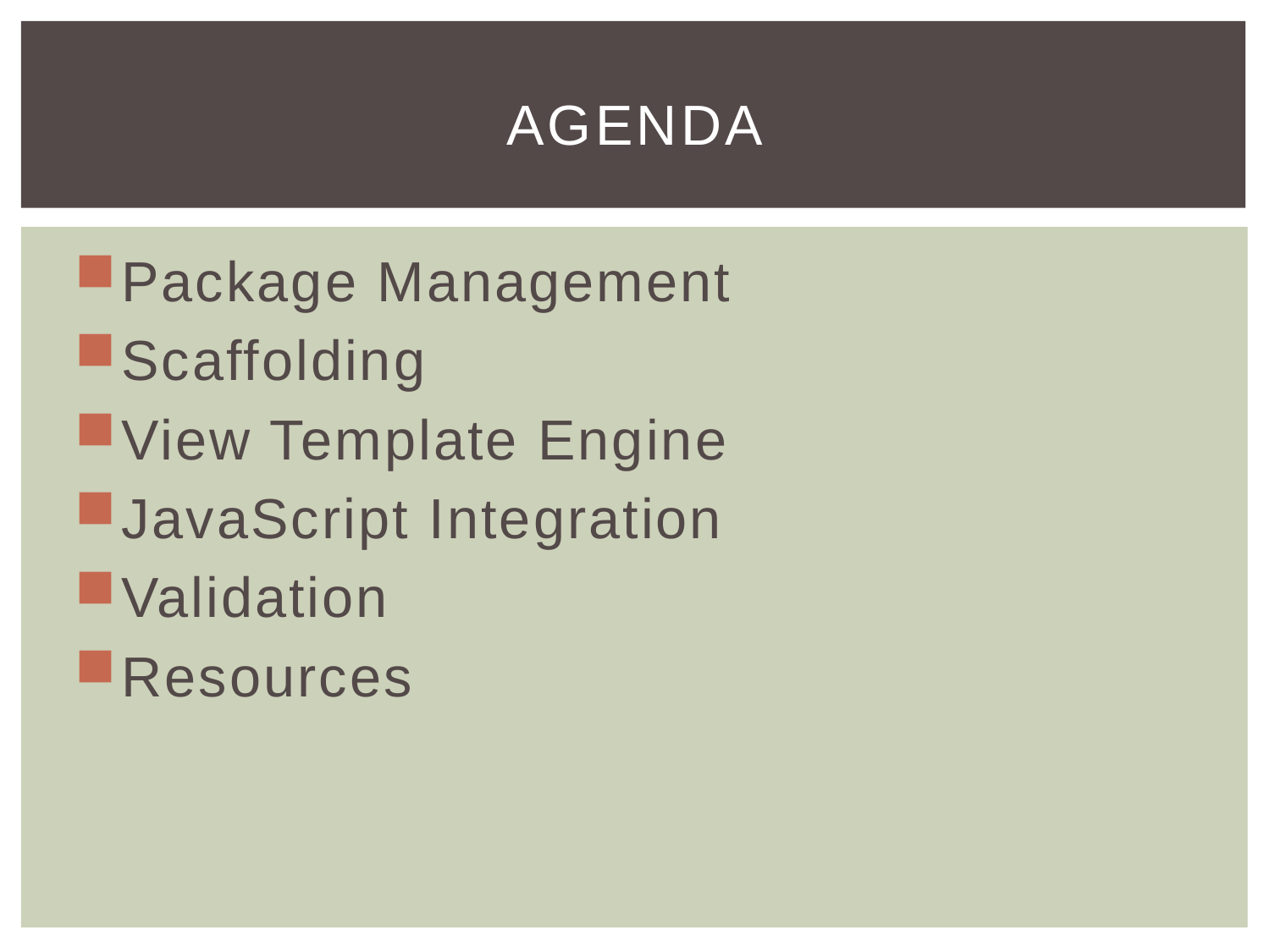

# Agenda
Package Management
Scaffolding
View Template Engine
JavaScript Integration
Validation
Resources